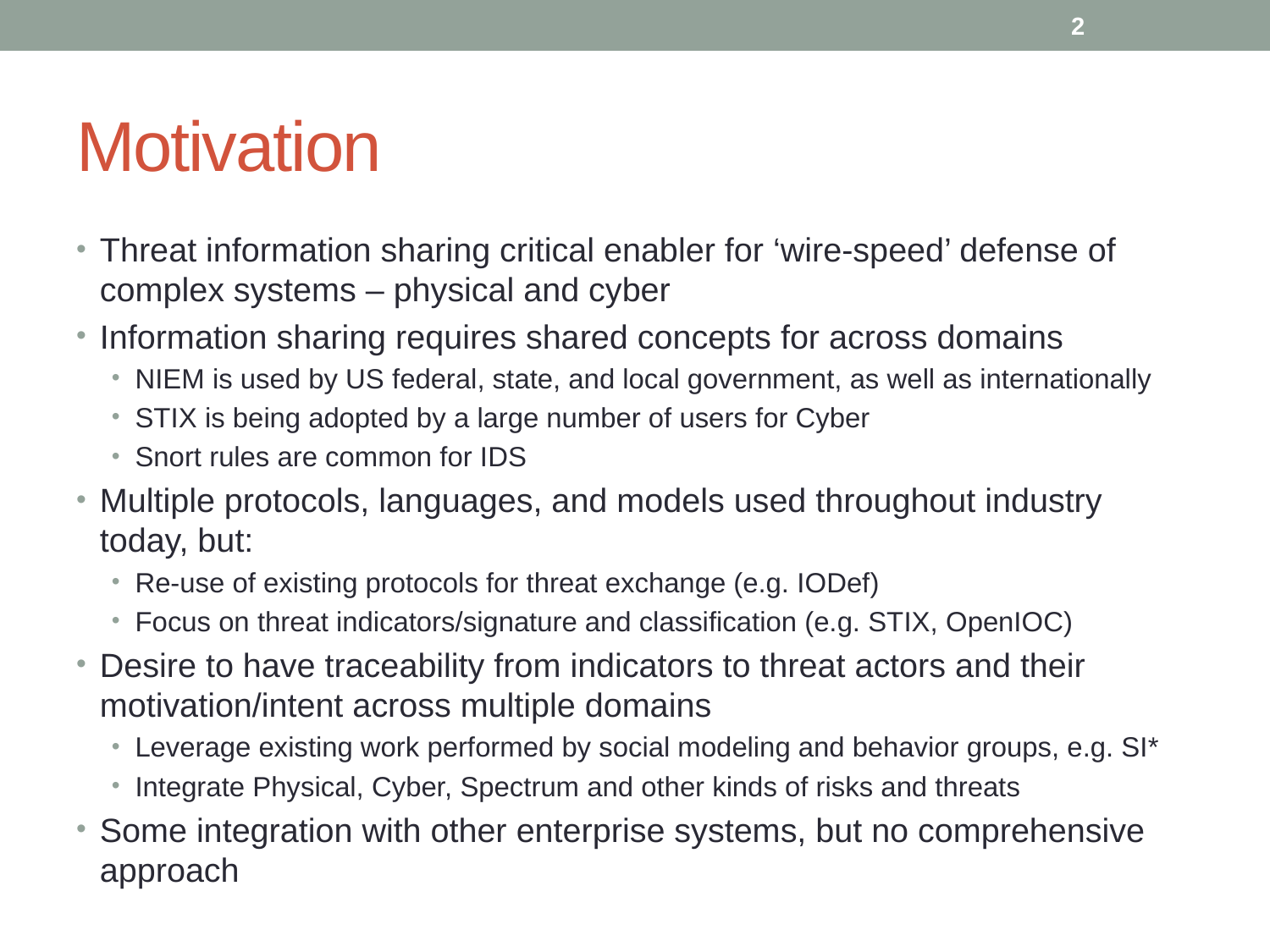

2
# Motivation
Threat information sharing critical enabler for ‘wire-speed’ defense of complex systems – physical and cyber
Information sharing requires shared concepts for across domains
NIEM is used by US federal, state, and local government, as well as internationally
STIX is being adopted by a large number of users for Cyber
Snort rules are common for IDS
Multiple protocols, languages, and models used throughout industry today, but:
Re-use of existing protocols for threat exchange (e.g. IODef)
Focus on threat indicators/signature and classification (e.g. STIX, OpenIOC)
Desire to have traceability from indicators to threat actors and their motivation/intent across multiple domains
Leverage existing work performed by social modeling and behavior groups, e.g. SI*
Integrate Physical, Cyber, Spectrum and other kinds of risks and threats
Some integration with other enterprise systems, but no comprehensive approach